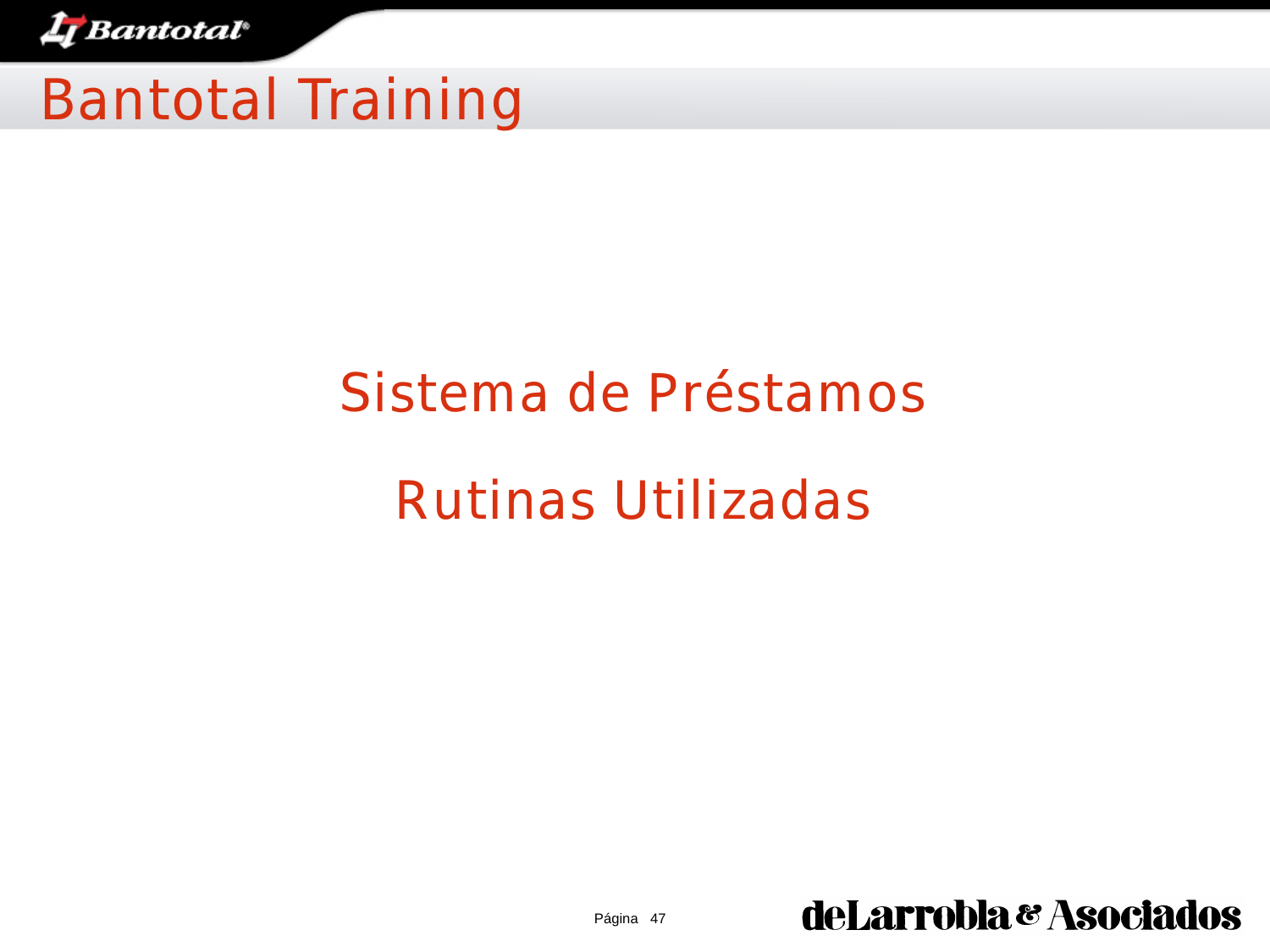

Bantotal Training
# Sistema de Préstamos Rutinas Utilizadas